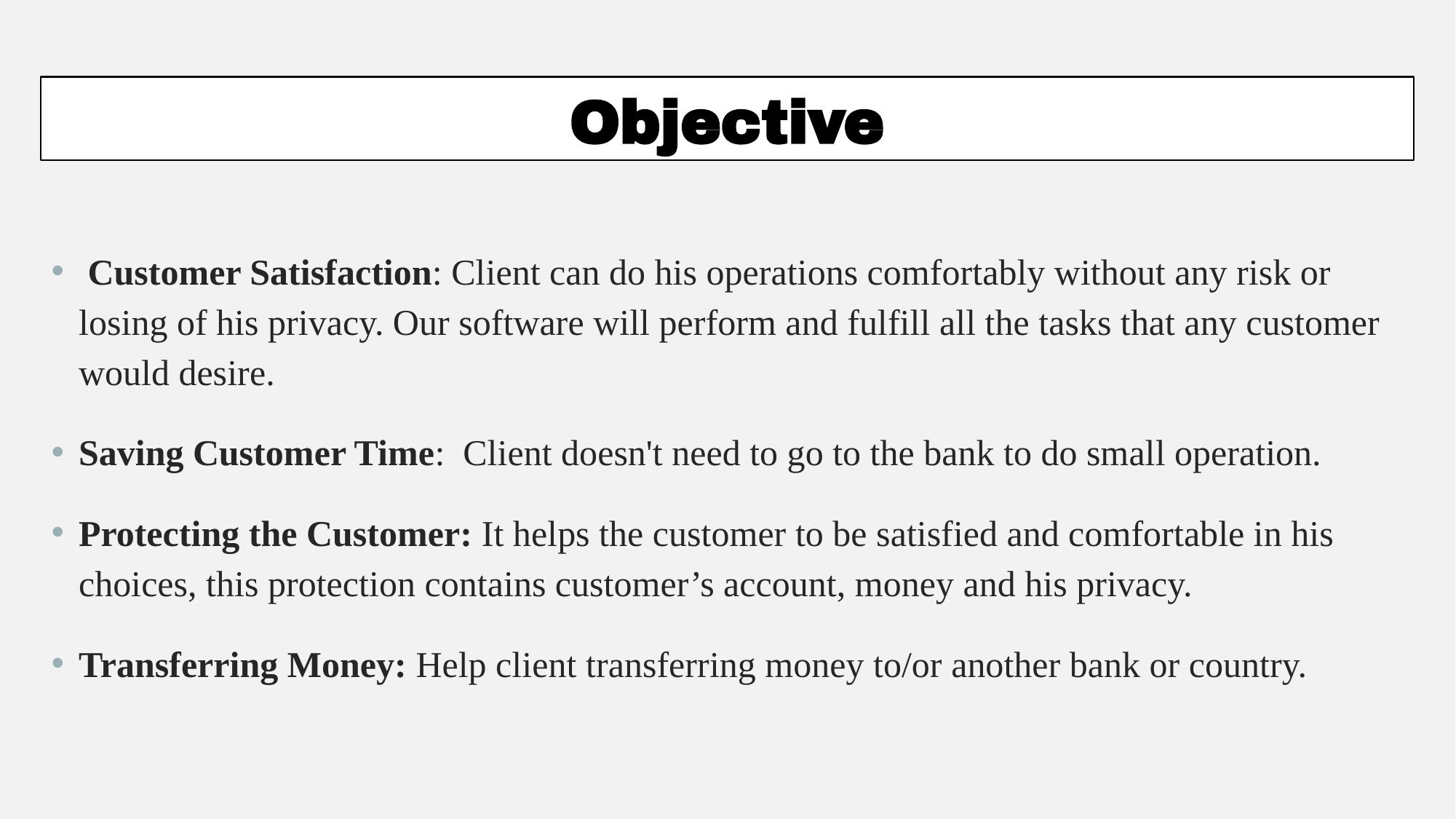

Objective
 Customer Satisfaction: Client can do his operations comfortably without any risk or losing of his privacy. Our software will perform and fulfill all the tasks that any customer would desire.
Saving Customer Time:  Client doesn't need to go to the bank to do small operation.
Protecting the Customer: It helps the customer to be satisfied and comfortable in his choices, this protection contains customer’s account, money and his privacy.
Transferring Money: Help client transferring money to/or another bank or country.